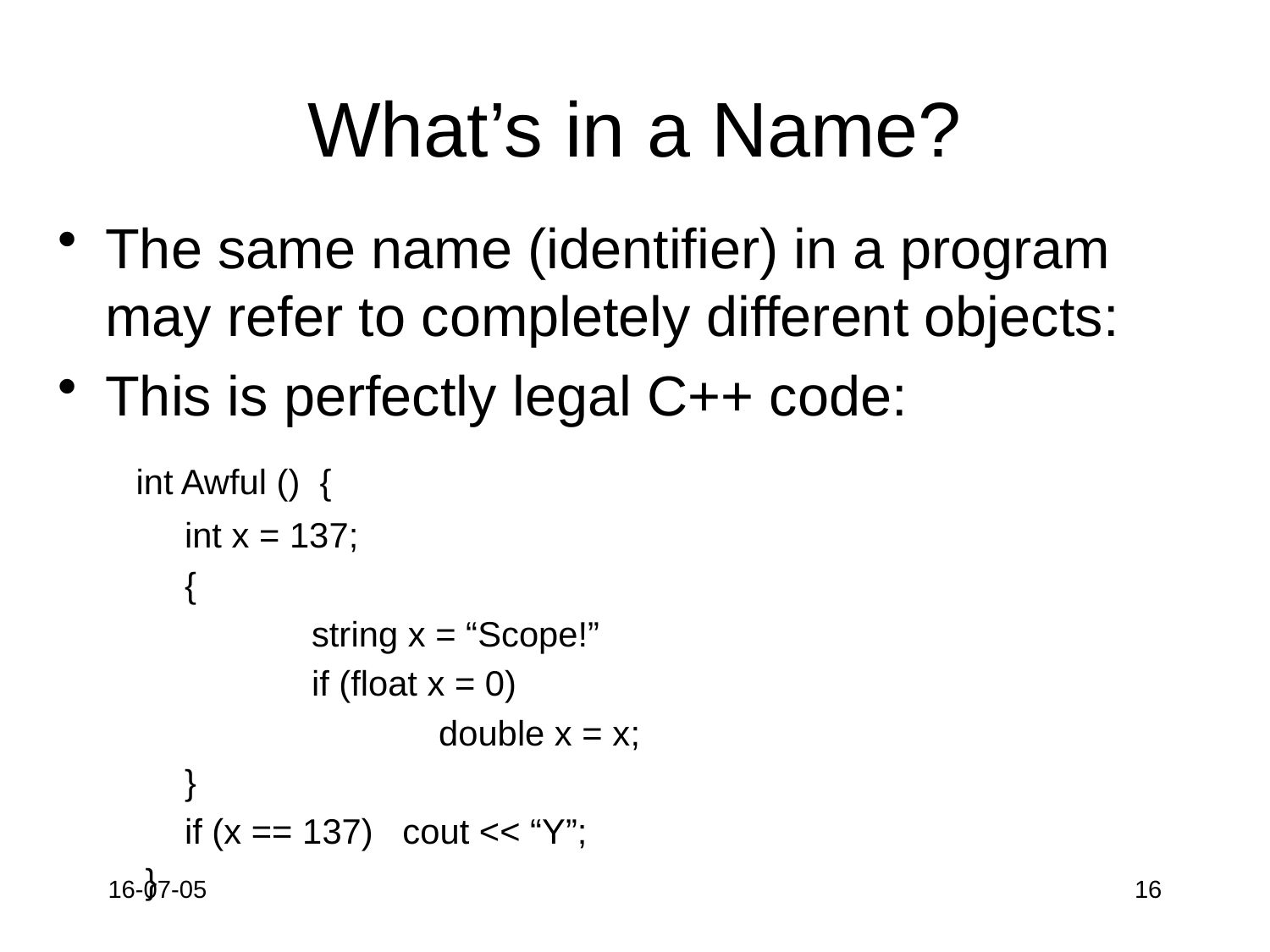

# What’s in a Name?
The same name (identifier) in a program may refer to completely different objects:
This is perfectly legal C++ code:
     int Awful ()  {
	int x = 137;
	{
		string x = “Scope!”
		if (float x = 0)
			double x = x;
	}
	if (x == 137)   cout << “Y”;
         }
16-07-05
16